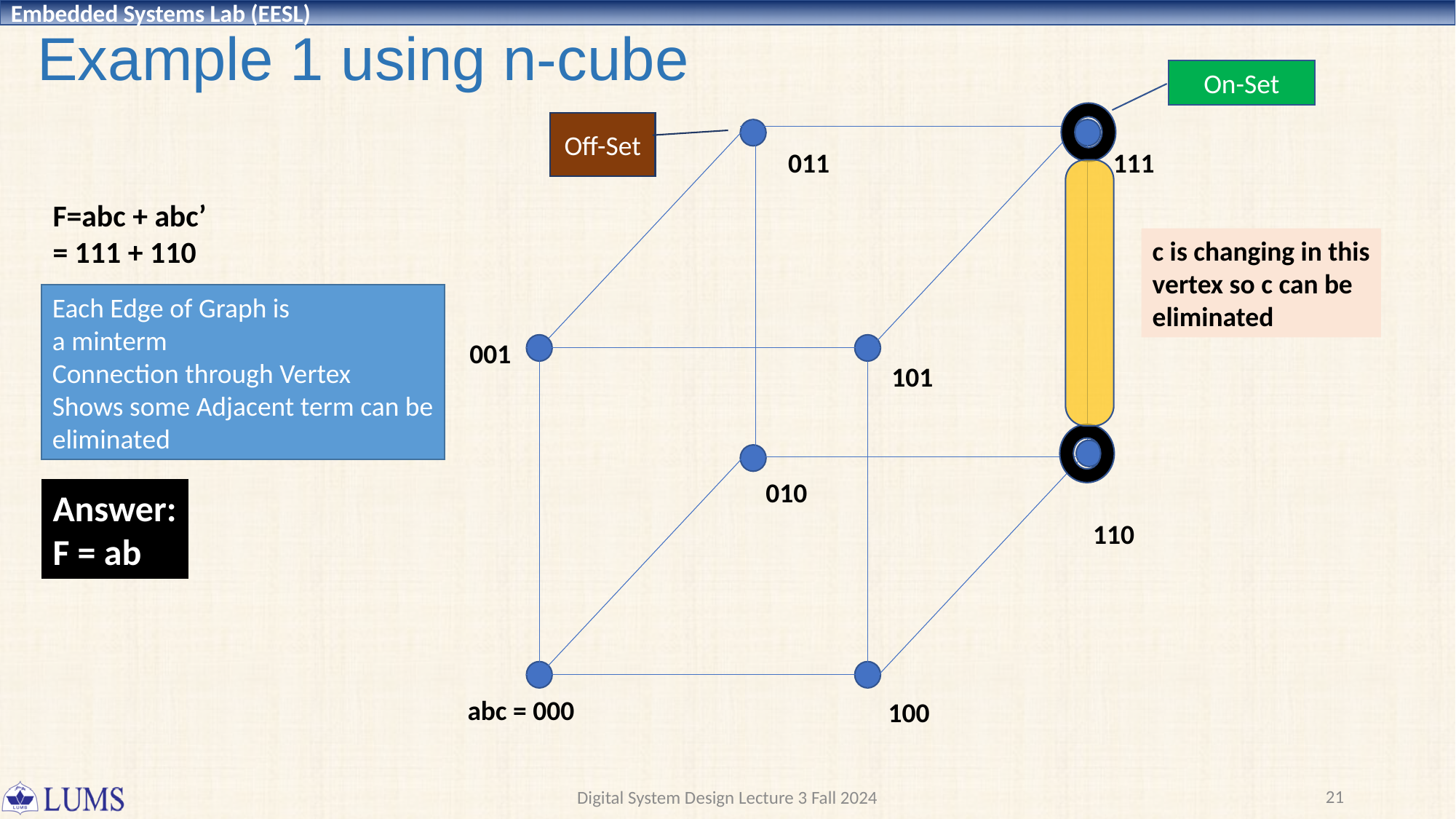

# Example 1 using n-cube
On-Set

Off-Set

011
111
001
101
010
110
abc = 000
100

F=abc + abc’
= 111 + 110
c is changing in this
vertex so c can be
eliminated
Each Edge of Graph is
a minterm
Connection through Vertex
Shows some Adjacent term can be
eliminated
Answer:
F = ab
21
Digital System Design Lecture 3 Fall 2024